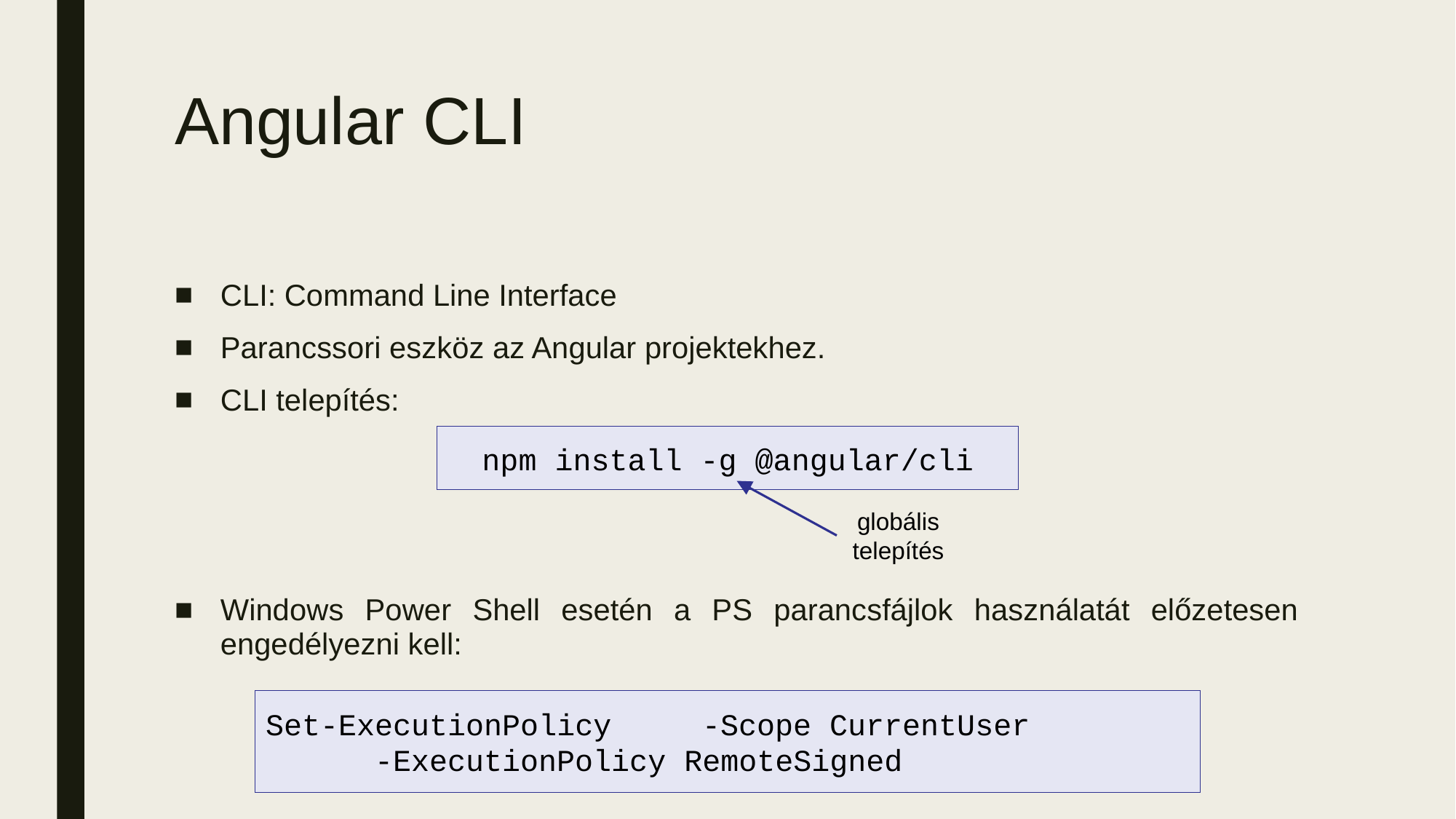

# Angular CLI
CLI: Command Line Interface
Parancssori eszköz az Angular projektekhez.
CLI telepítés:

Windows Power Shell esetén a PS parancsfájlok használatát előzetesen engedélyezni kell:

npm install -g @angular/cli
globális
telepítés
Set-ExecutionPolicy 	-Scope CurrentUser
	-ExecutionPolicy RemoteSigned